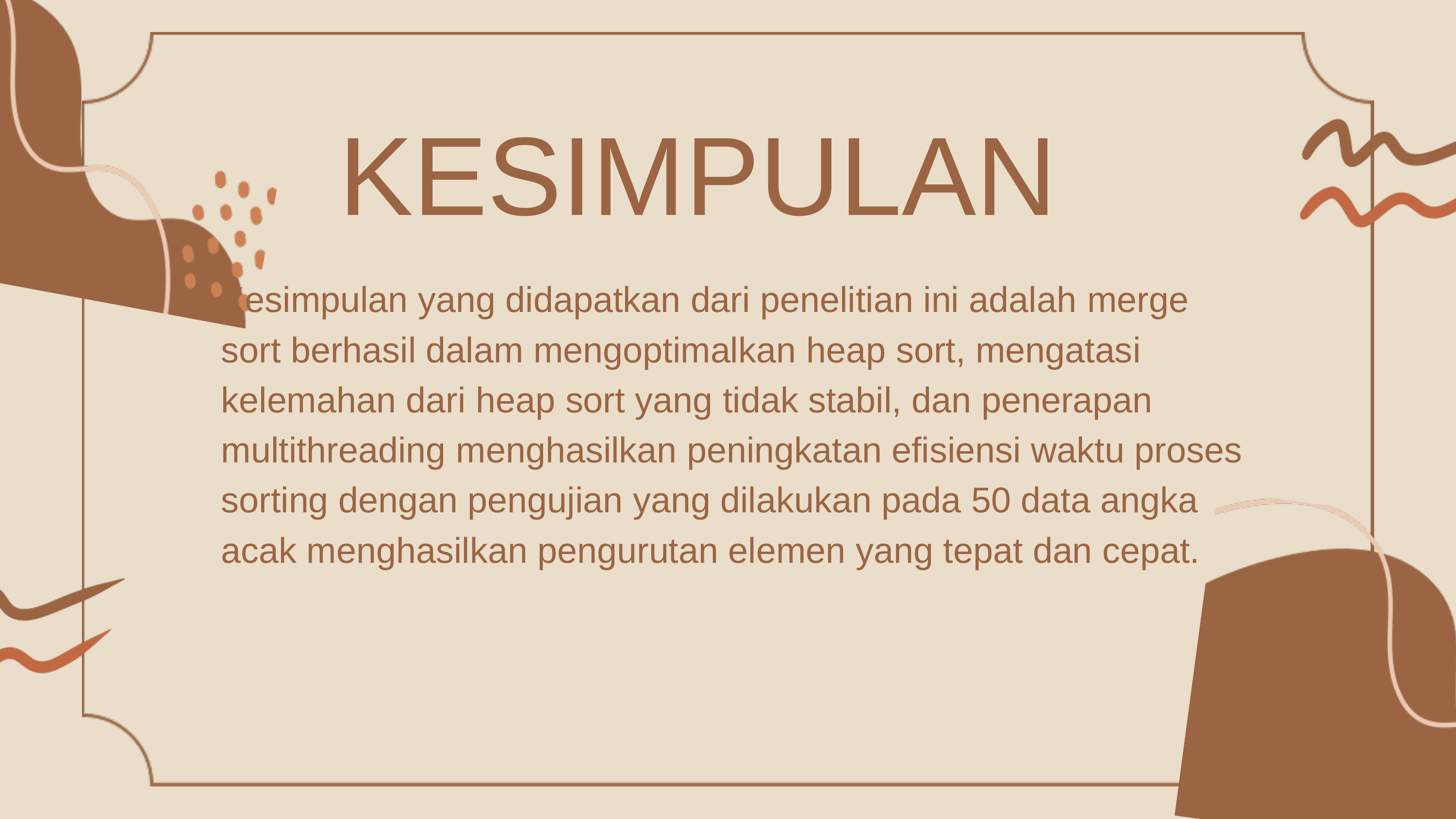

KESIMPULAN
Kesimpulan yang didapatkan dari penelitian ini adalah merge sort berhasil dalam mengoptimalkan heap sort, mengatasi kelemahan dari heap sort yang tidak stabil, dan penerapan multithreading menghasilkan peningkatan efisiensi waktu proses sorting dengan pengujian yang dilakukan pada 50 data angka acak menghasilkan pengurutan elemen yang tepat dan cepat.